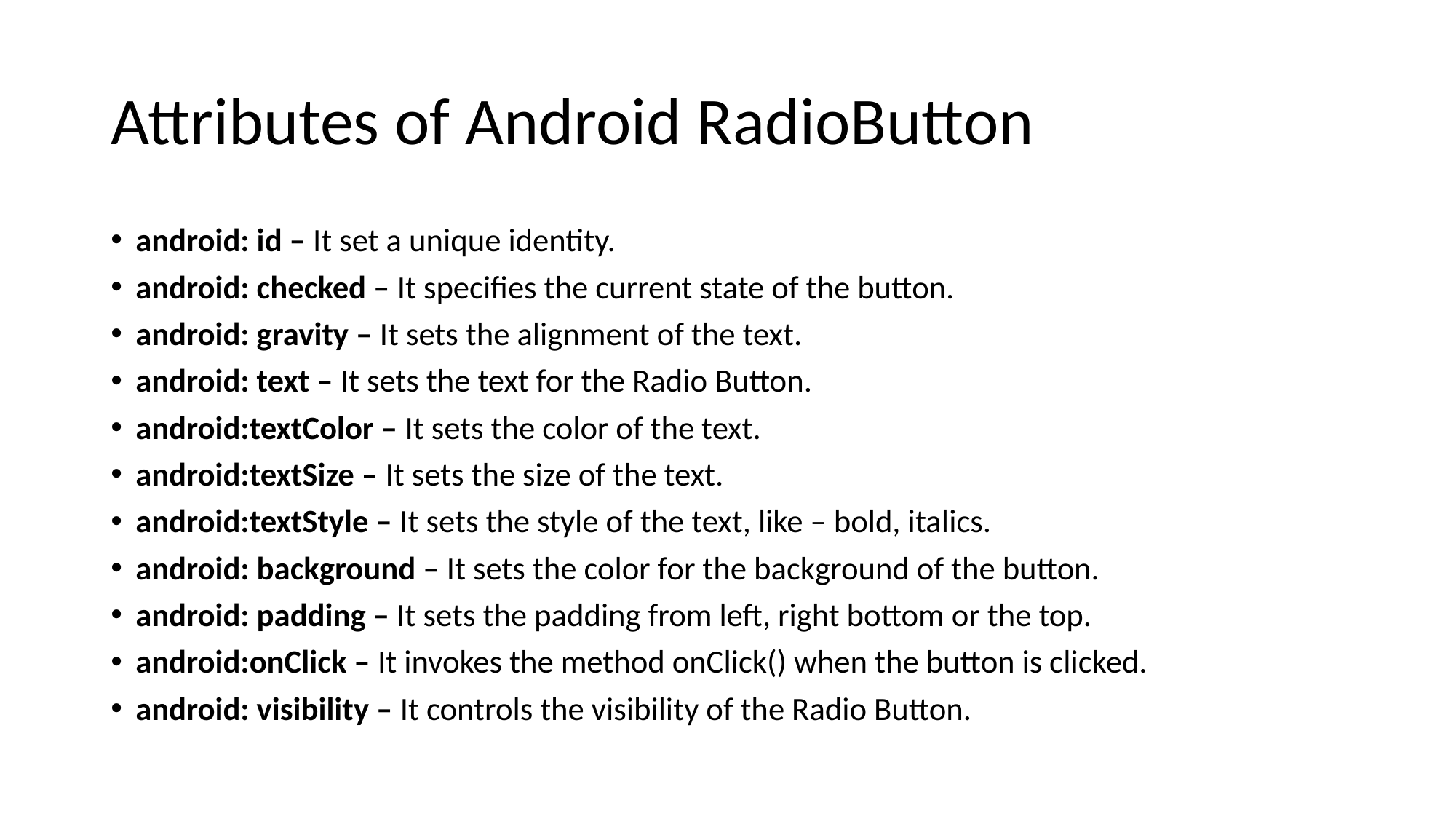

# Attributes of Android RadioButton
android: id – It set a unique identity.
android: checked – It specifies the current state of the button.
android: gravity – It sets the alignment of the text.
android: text – It sets the text for the Radio Button.
android:textColor – It sets the color of the text.
android:textSize – It sets the size of the text.
android:textStyle – It sets the style of the text, like – bold, italics.
android: background – It sets the color for the background of the button.
android: padding – It sets the padding from left, right bottom or the top.
android:onClick – It invokes the method onClick() when the button is clicked.
android: visibility – It controls the visibility of the Radio Button.